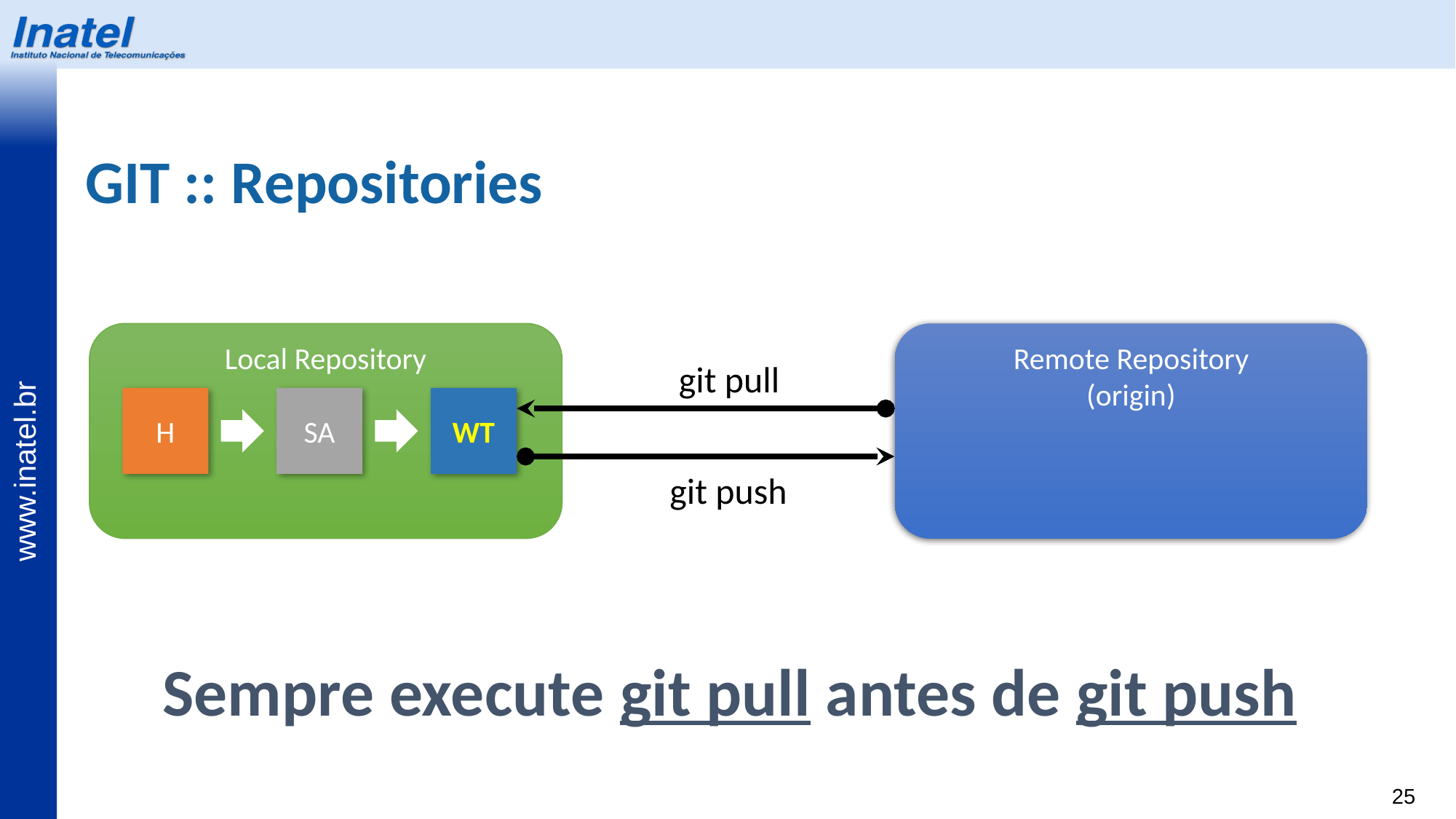

# GIT :: Repositories
Local Repository
Remote Repository
(origin)
git pull
H
SA
WT

git push
Sempre execute git pull antes de git push